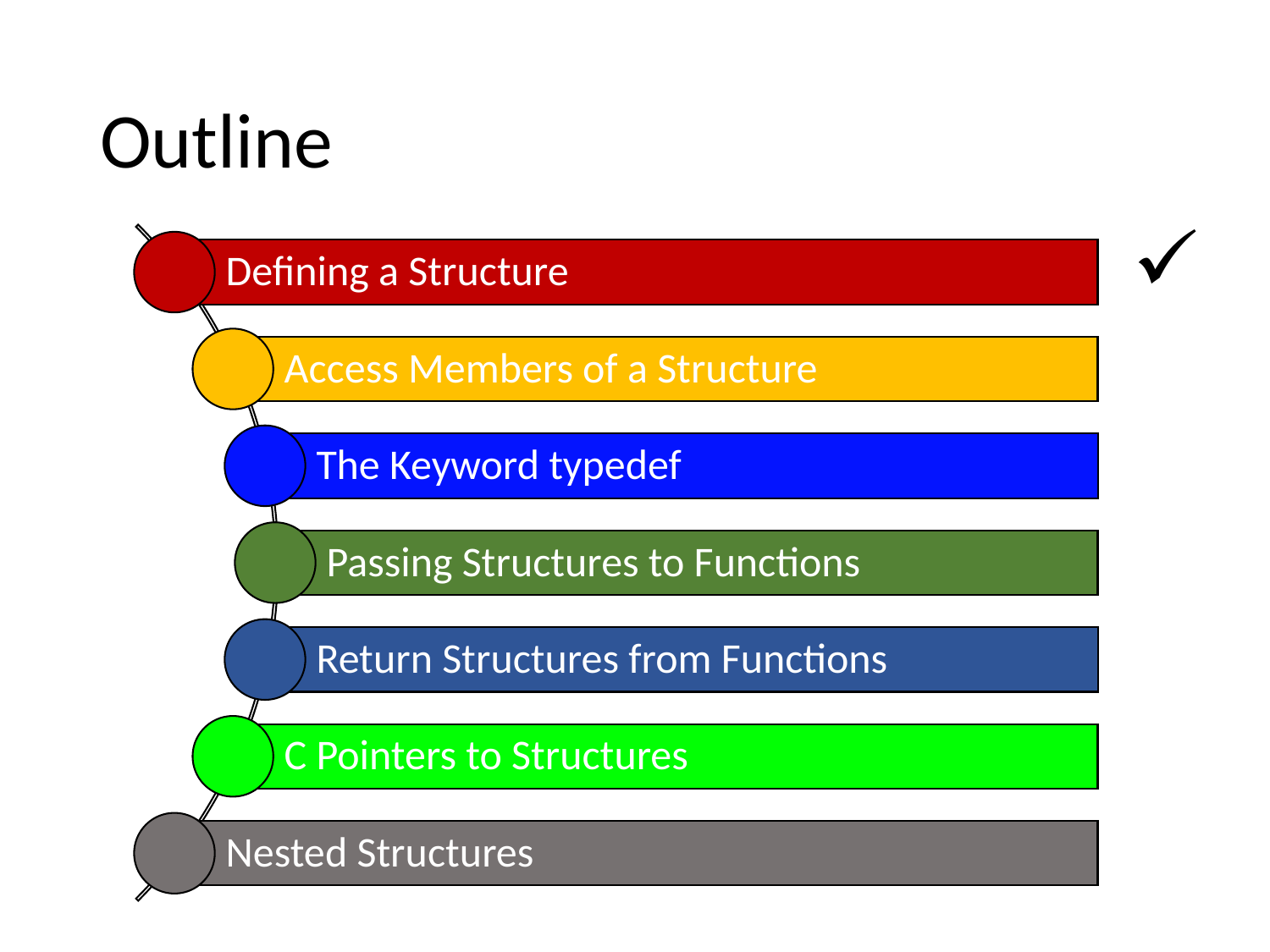

# Outline
Defining a Structure
Access Members of a Structure
The Keyword typedef
Passing Structures to Functions
Return Structures from Functions
C Pointers to Structures
Nested Structures